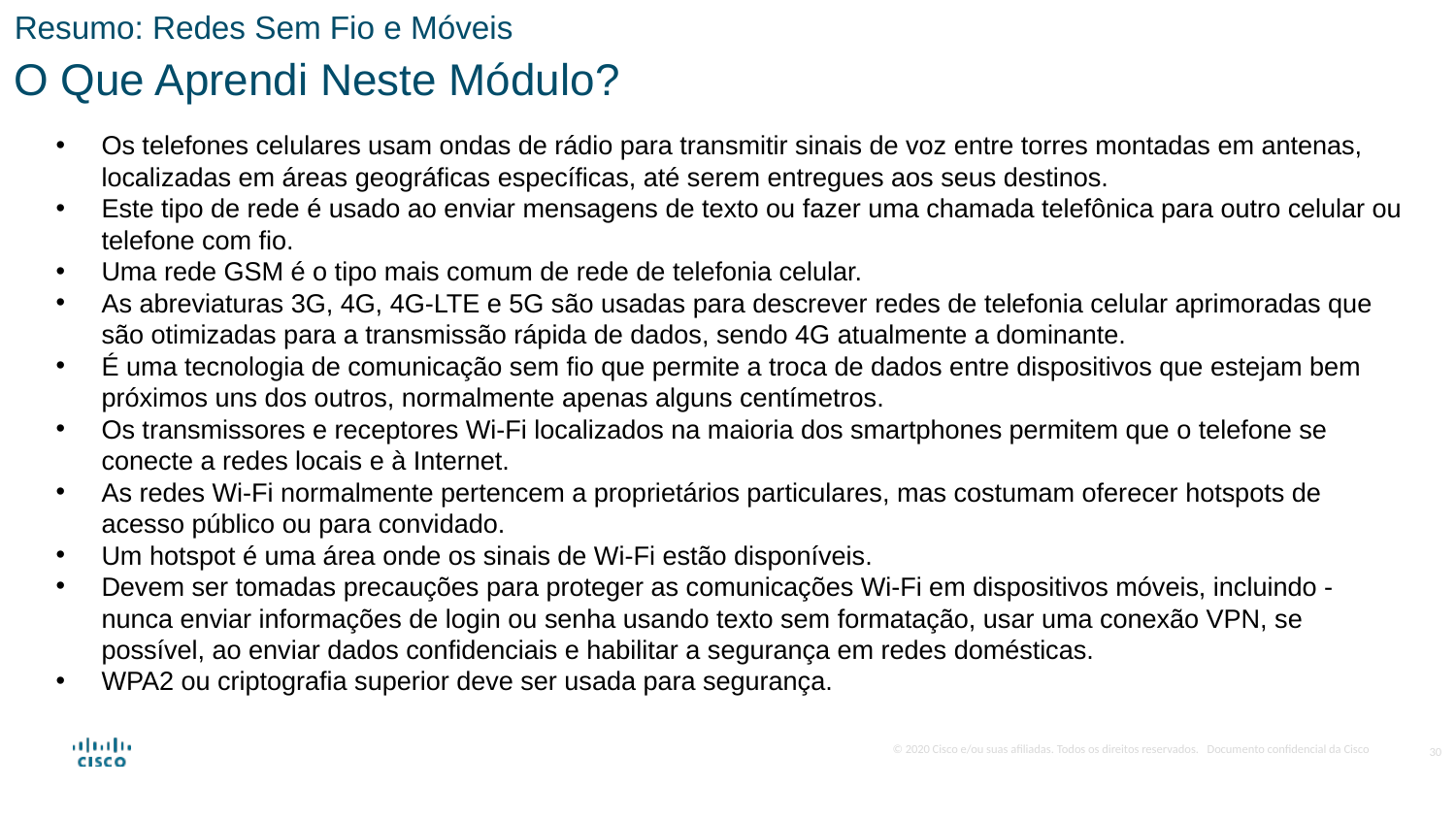

Resumo: Redes Sem Fio e Móveis
O Que Aprendi Neste Módulo?
Os telefones celulares usam ondas de rádio para transmitir sinais de voz entre torres montadas em antenas, localizadas em áreas geográficas específicas, até serem entregues aos seus destinos.
Este tipo de rede é usado ao enviar mensagens de texto ou fazer uma chamada telefônica para outro celular ou telefone com fio.
Uma rede GSM é o tipo mais comum de rede de telefonia celular.
As abreviaturas 3G, 4G, 4G-LTE e 5G são usadas para descrever redes de telefonia celular aprimoradas que são otimizadas para a transmissão rápida de dados, sendo 4G atualmente a dominante.
É uma tecnologia de comunicação sem fio que permite a troca de dados entre dispositivos que estejam bem próximos uns dos outros, normalmente apenas alguns centímetros.
Os transmissores e receptores Wi-Fi localizados na maioria dos smartphones permitem que o telefone se conecte a redes locais e à Internet.
As redes Wi-Fi normalmente pertencem a proprietários particulares, mas costumam oferecer hotspots de acesso público ou para convidado.
Um hotspot é uma área onde os sinais de Wi-Fi estão disponíveis.
Devem ser tomadas precauções para proteger as comunicações Wi-Fi em dispositivos móveis, incluindo - nunca enviar informações de login ou senha usando texto sem formatação, usar uma conexão VPN, se possível, ao enviar dados confidenciais e habilitar a segurança em redes domésticas.
WPA2 ou criptografia superior deve ser usada para segurança.

30